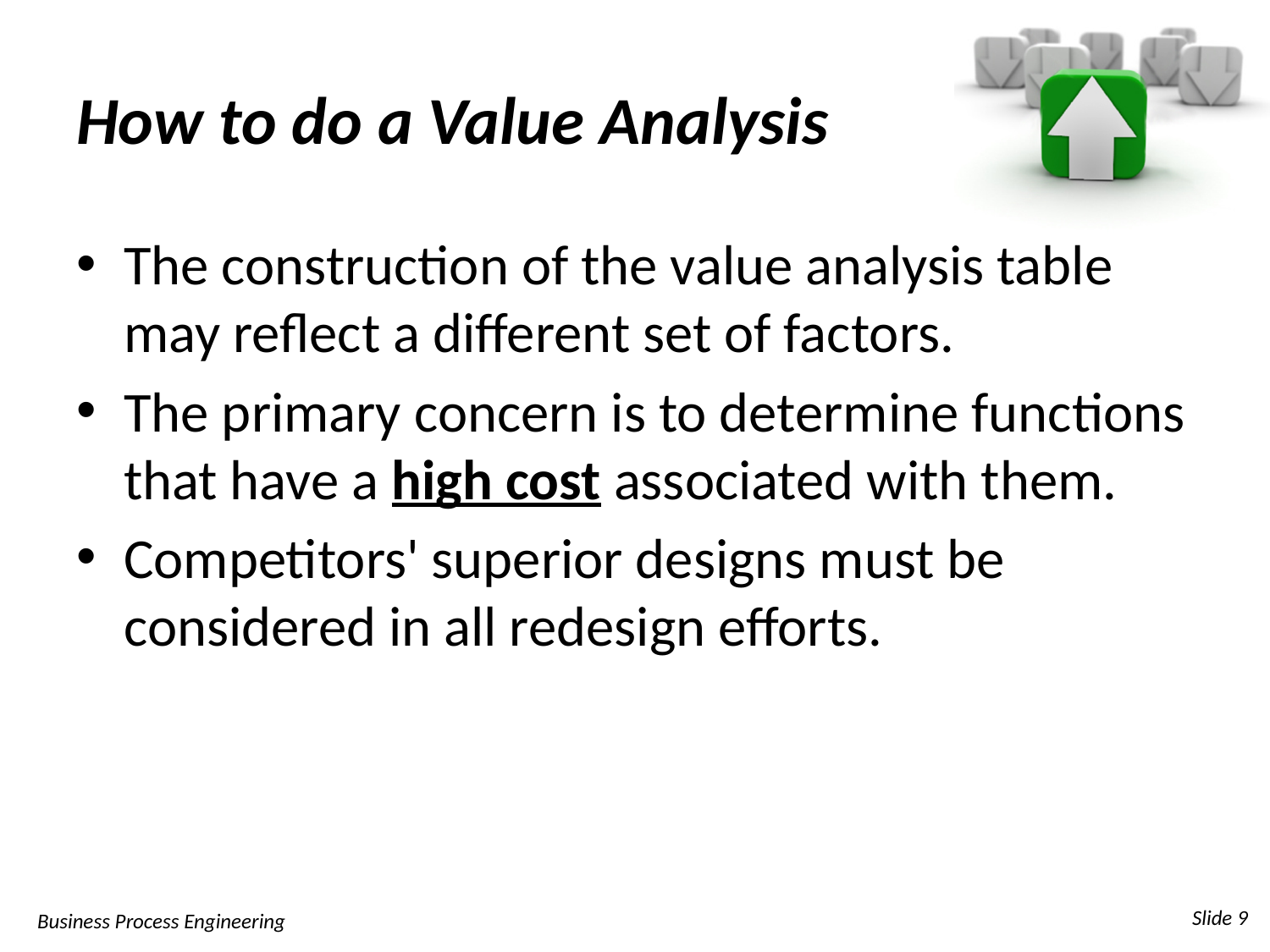

# How to do a Value Analysis
The construction of the value analysis table may reflect a different set of factors.
The primary concern is to determine functions that have a high cost associated with them.
Competitors' superior designs must be considered in all redesign efforts.